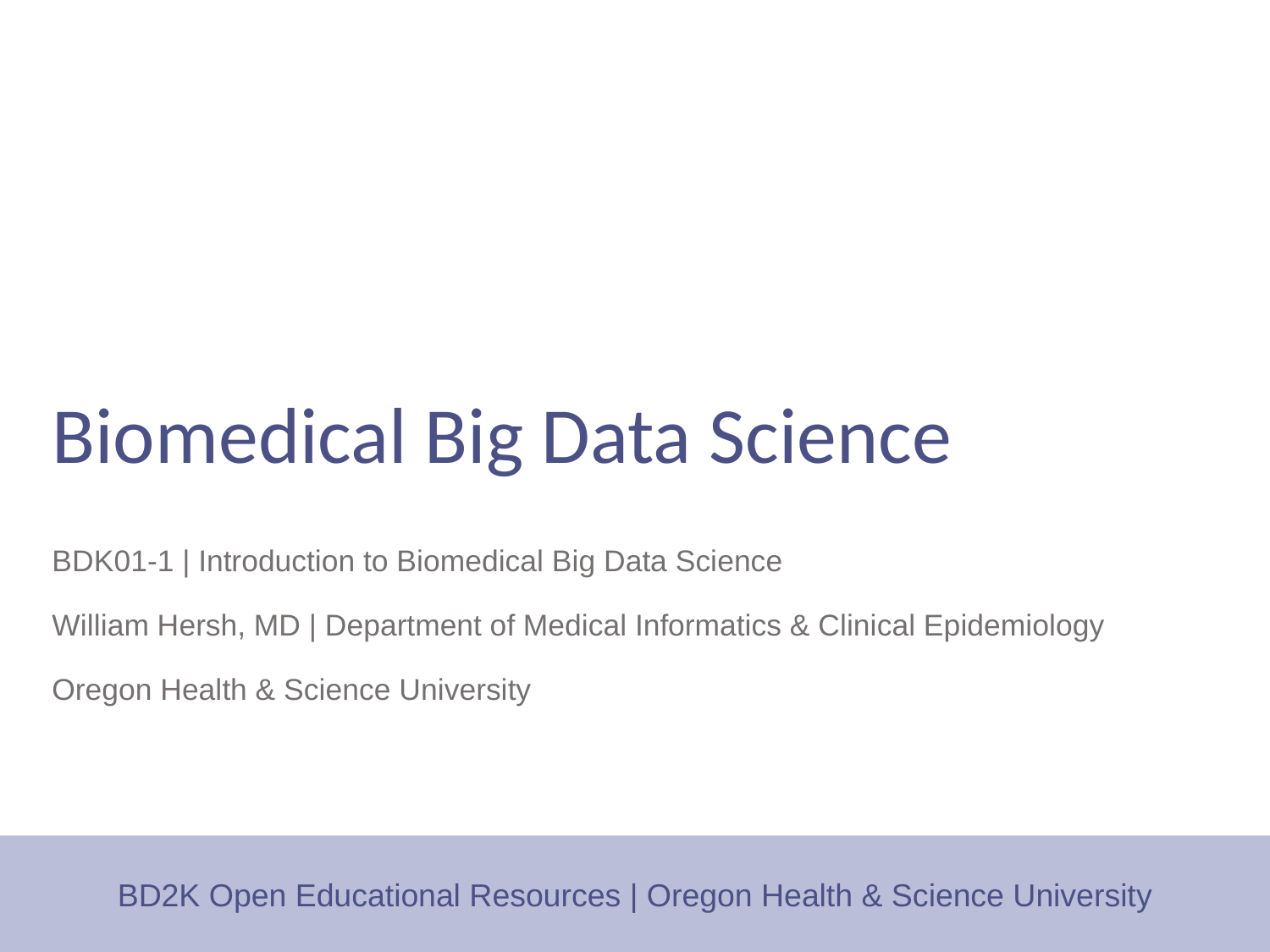

# Biomedical Big Data Science
BDK01-1 | Introduction to Biomedical Big Data Science
William Hersh, MD | Department of Medical Informatics & Clinical Epidemiology
Oregon Health & Science University